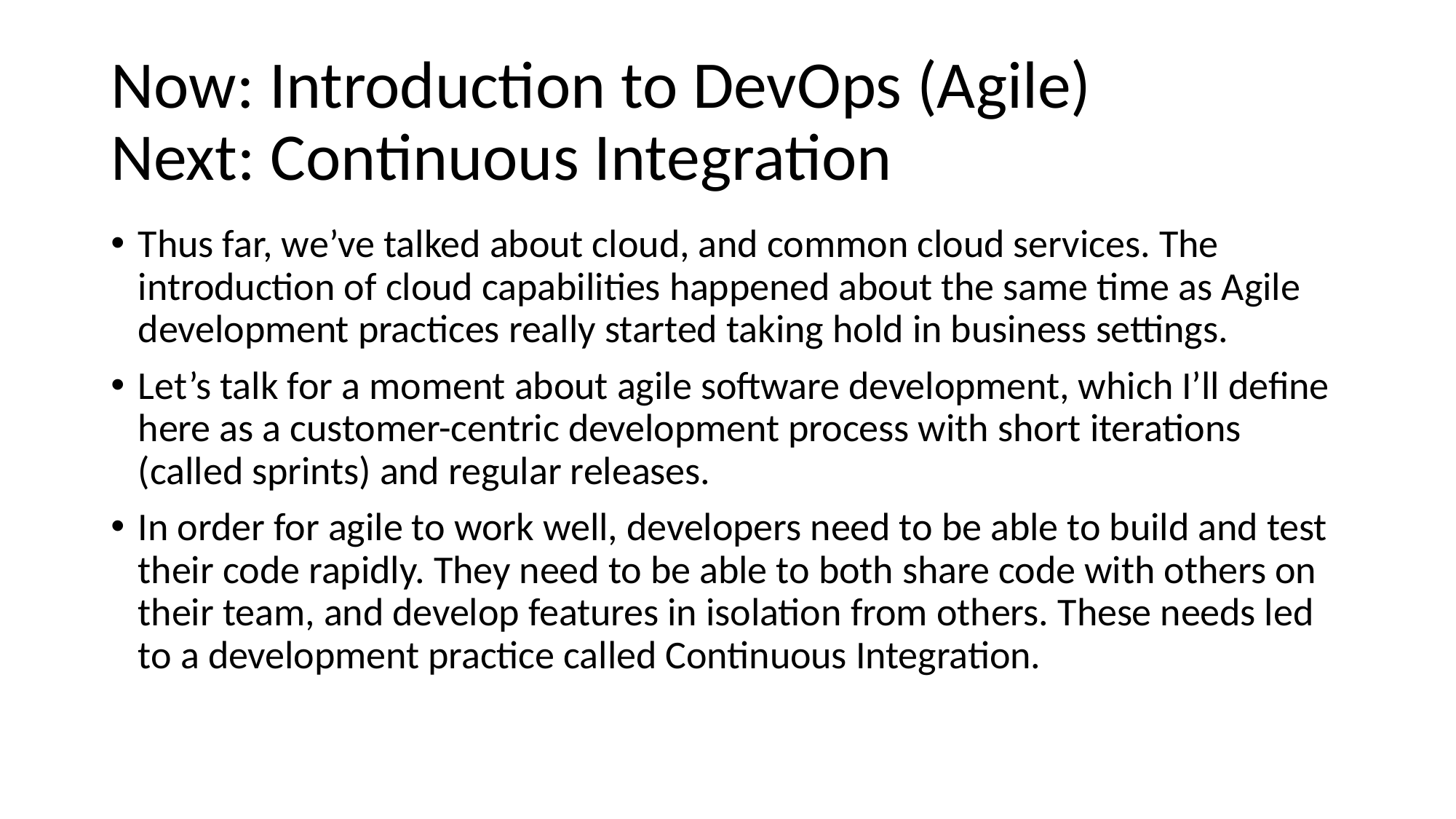

# Now: Introduction to DevOps (Agile) Next: Continuous Integration
Thus far, we’ve talked about cloud, and common cloud services. The introduction of cloud capabilities happened about the same time as Agile development practices really started taking hold in business settings.
Let’s talk for a moment about agile software development, which I’ll define here as a customer-centric development process with short iterations (called sprints) and regular releases.
In order for agile to work well, developers need to be able to build and test their code rapidly. They need to be able to both share code with others on their team, and develop features in isolation from others. These needs led to a development practice called Continuous Integration.